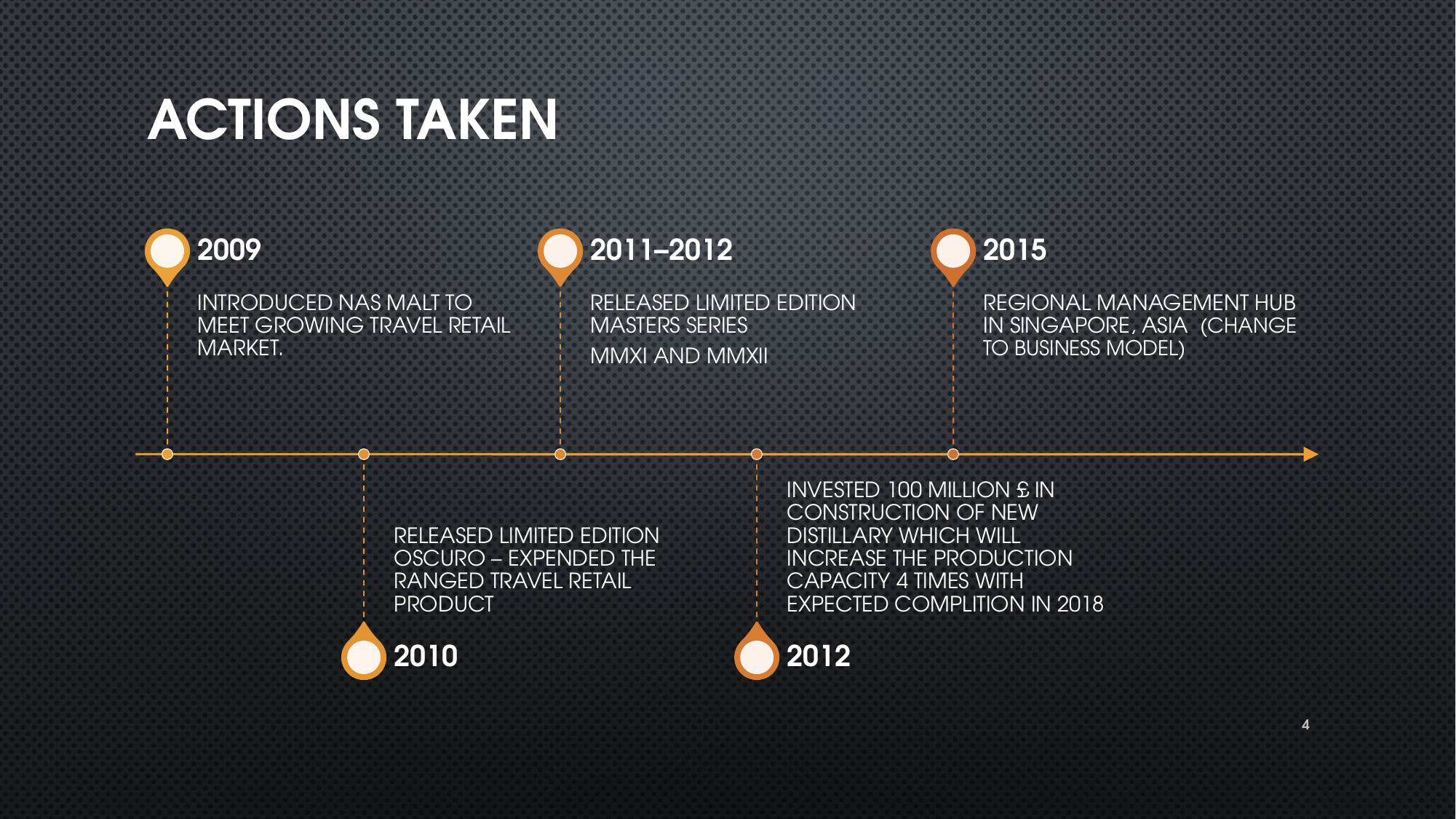

# ACTIONS TAKEN
INTRODUCED NAS MALT TO MEET GROWING TRAVEL RETAIL MARKET.
2009
RELEASED LIMITED EDITION OSCURO – EXPENDED THE RANGED TRAVEL RETAIL PRODUCT
2010
RELEASED LIMITED EDITION MASTERS SERIES
MMXI AND MMXII
2011–2012
INVESTED 100 MILLION £ IN CONSTRUCTION OF NEW DISTILLARY WHICH WILL INCREASE THE PRODUCTION CAPACITY 4 TIMES WITH EXPECTED COMPLITION IN 2018
2012
REGIONAL MANAGEMENT HUB IN SINGAPORE, ASIA  (CHANGE TO BUSINESS MODEL)
2015
4